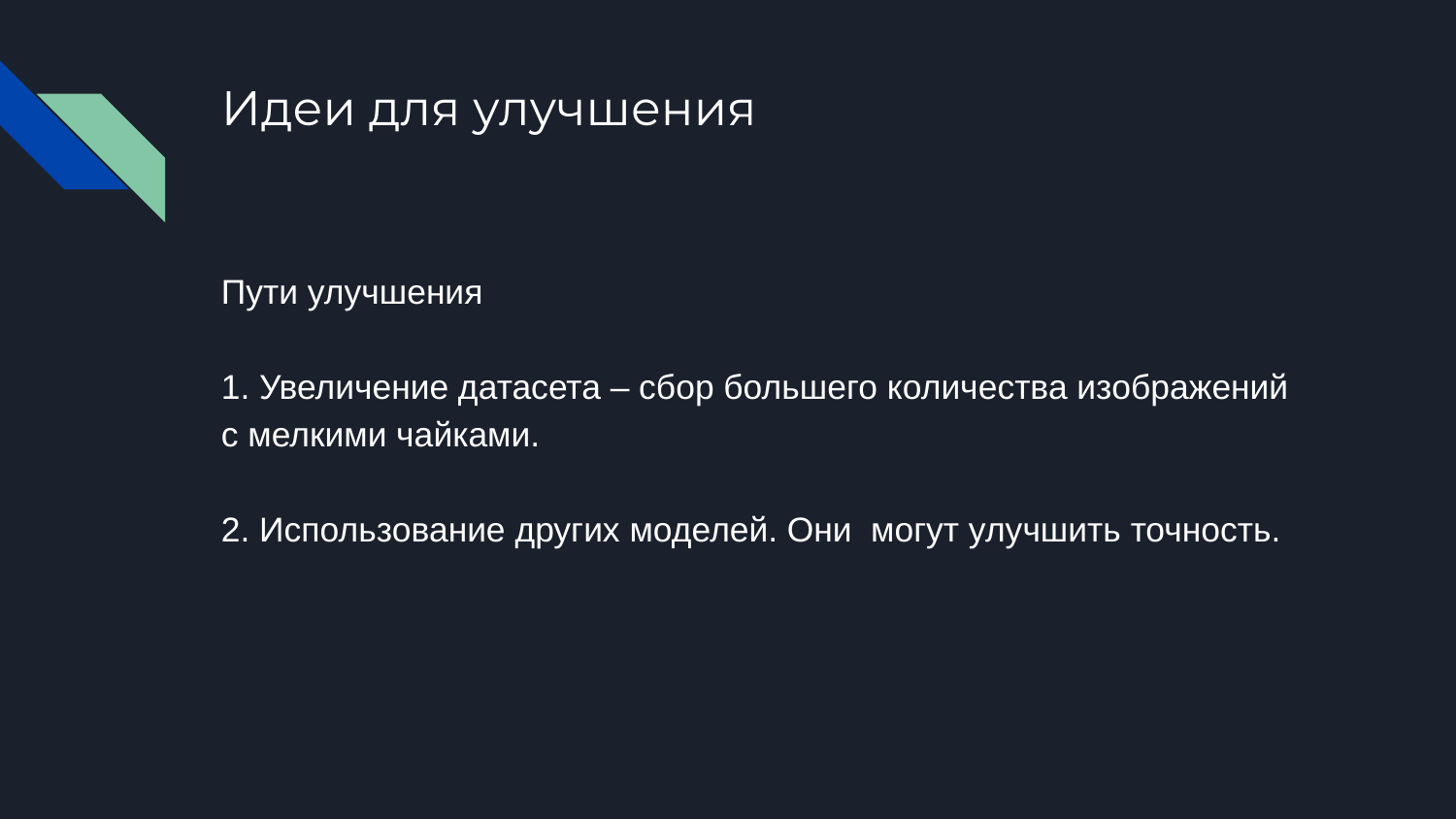

# Идеи для улучшения
Пути улучшения

1. Увеличение датасета – сбор большего количества изображений с мелкими чайками.

2. Использование других моделей. Они  могут улучшить точность.